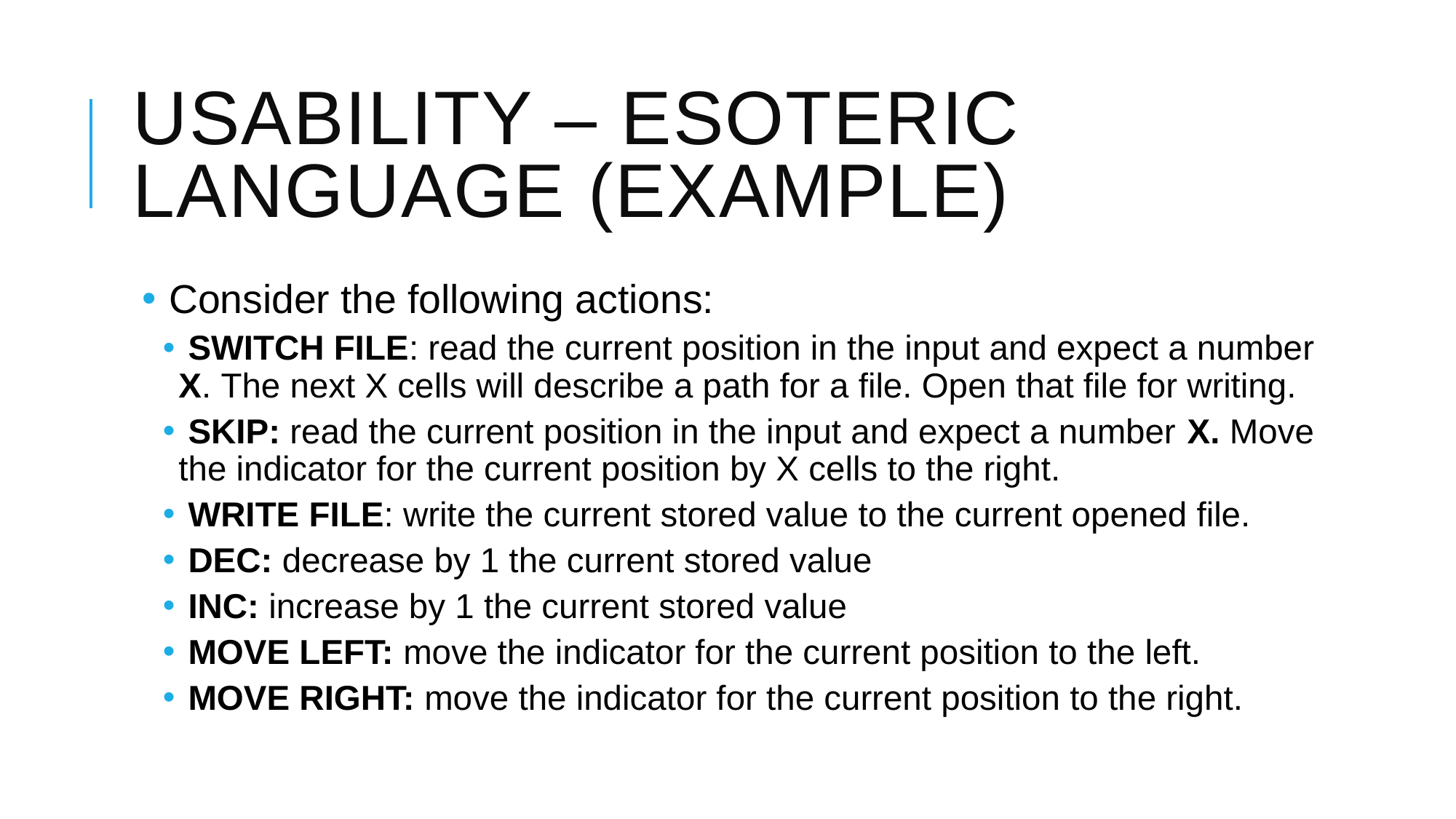

# Usability – Esoteric language (Example)
 Consider the following actions:
 SWITCH FILE: read the current position in the input and expect a number X. The next X cells will describe a path for a file. Open that file for writing.
 SKIP: read the current position in the input and expect a number X. Move the indicator for the current position by X cells to the right.
 WRITE FILE: write the current stored value to the current opened file.
 DEC: decrease by 1 the current stored value
 INC: increase by 1 the current stored value
 MOVE LEFT: move the indicator for the current position to the left.
 MOVE RIGHT: move the indicator for the current position to the right.